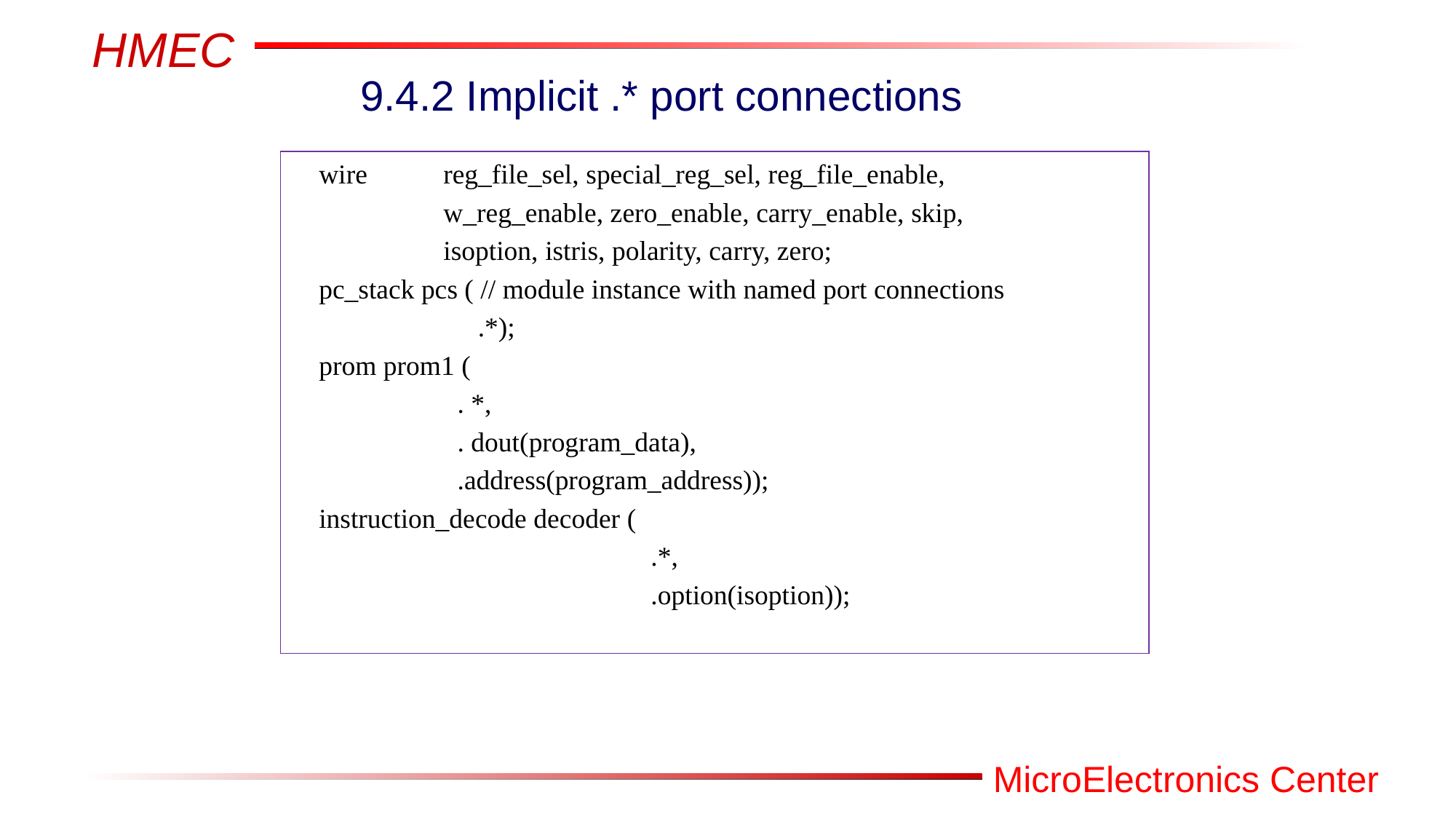

9.4.2 Implicit .* port connections
    wire           reg_file_sel, special_reg_sel, reg_file_enable,
                      w_reg_enable, zero_enable, carry_enable, skip,
                      isoption, istris, polarity, carry, zero;
    pc_stack pcs ( // module instance with named port connections
                           .*);
    prom prom1 (
                        . *,
                        . dout(program_data),
                        .address(program_address));
    instruction_decode decoder (
                                                    .*,
                                                    .option(isoption));